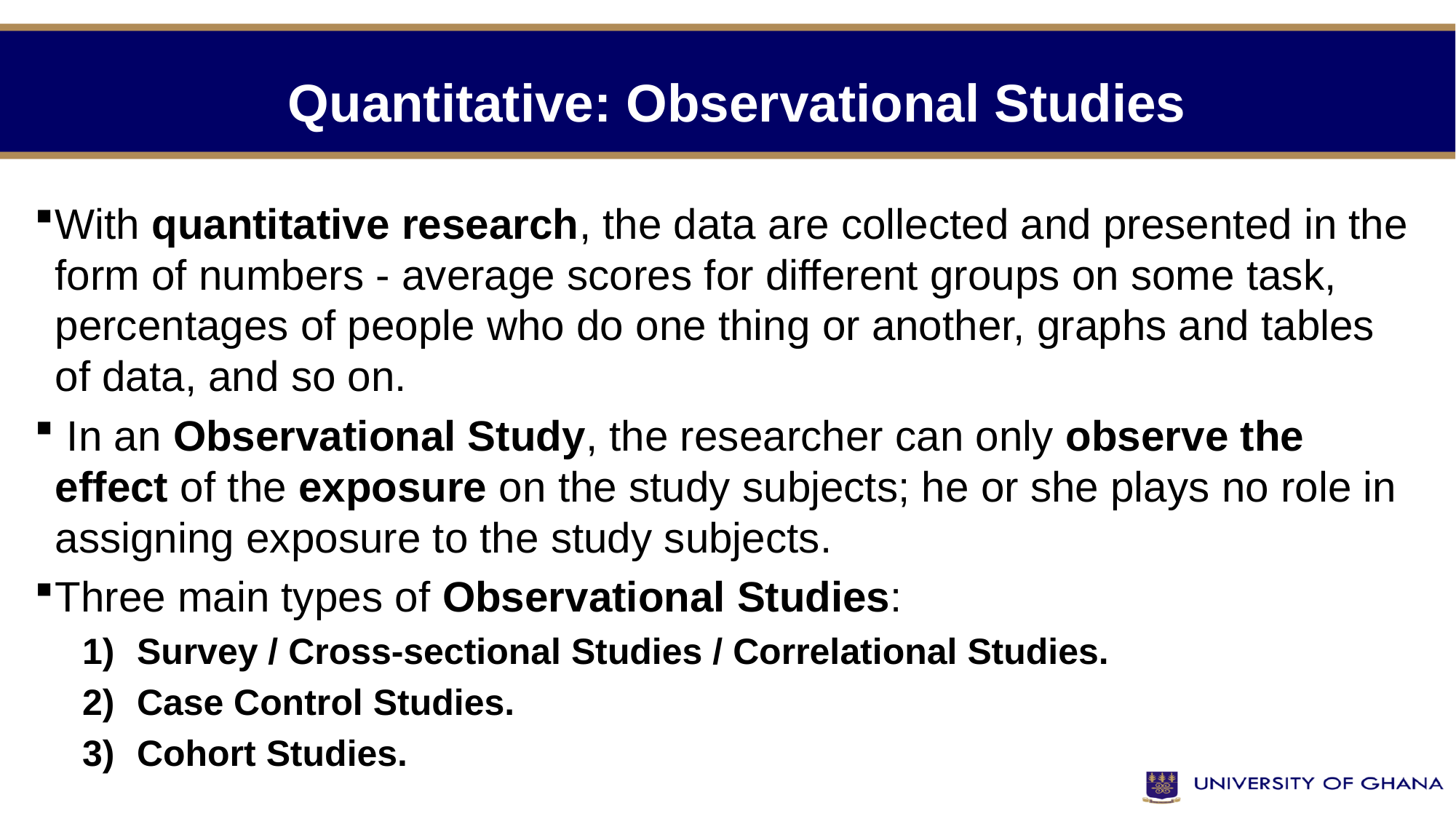

# Quantitative: Observational Studies
With quantitative research, the data are collected and presented in the form of numbers - average scores for different groups on some task, percentages of people who do one thing or another, graphs and tables of data, and so on.
 In an Observational Study, the researcher can only observe the effect of the exposure on the study subjects; he or she plays no role in assigning exposure to the study subjects.
Three main types of Observational Studies:
Survey / Cross-sectional Studies / Correlational Studies.
Case Control Studies.
Cohort Studies.